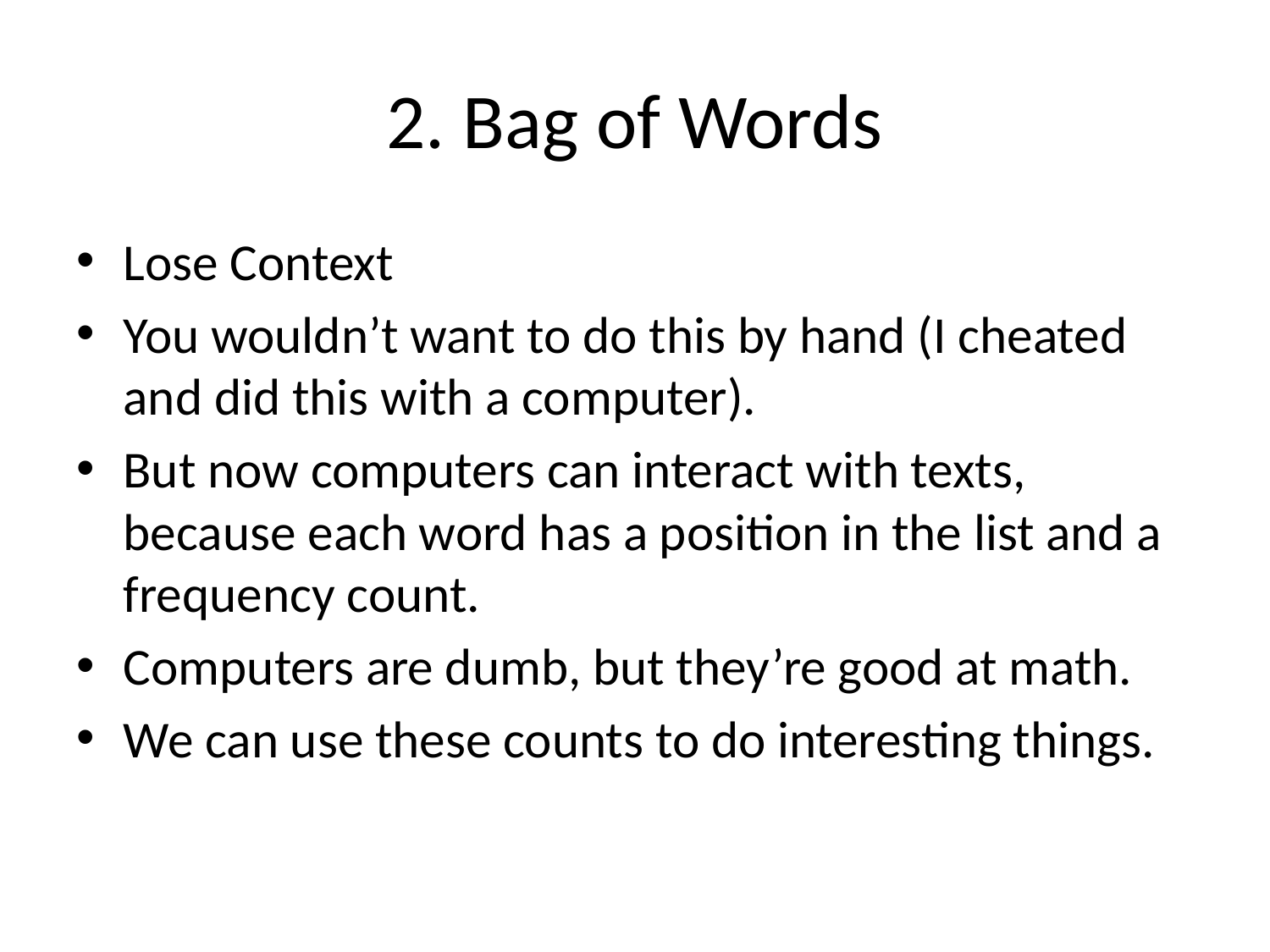

# 2. Bag of Words
Lose Context
You wouldn’t want to do this by hand (I cheated and did this with a computer).
But now computers can interact with texts, because each word has a position in the list and a frequency count.
Computers are dumb, but they’re good at math.
We can use these counts to do interesting things.